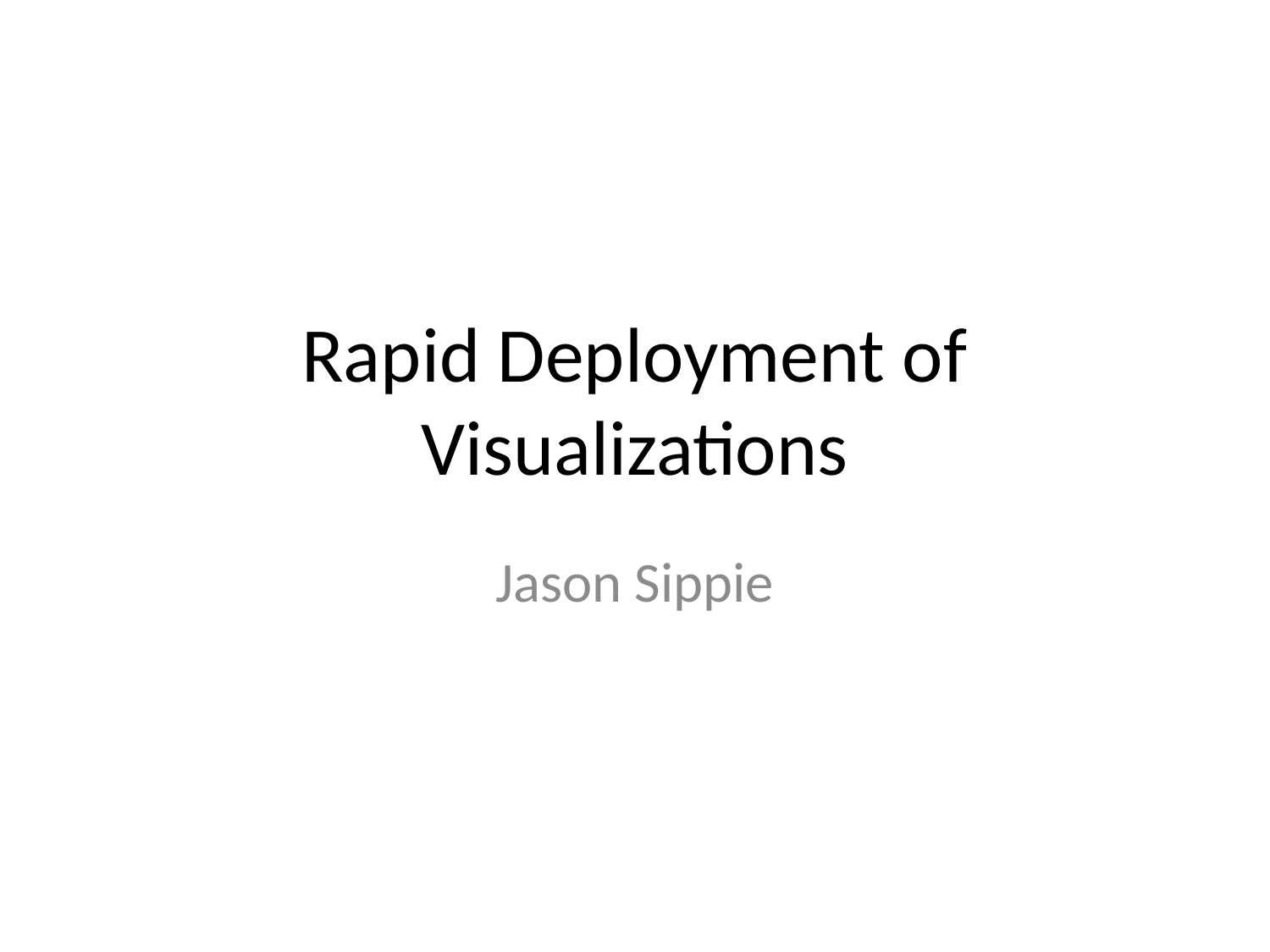

# Rapid Deployment of Visualizations
Jason Sippie